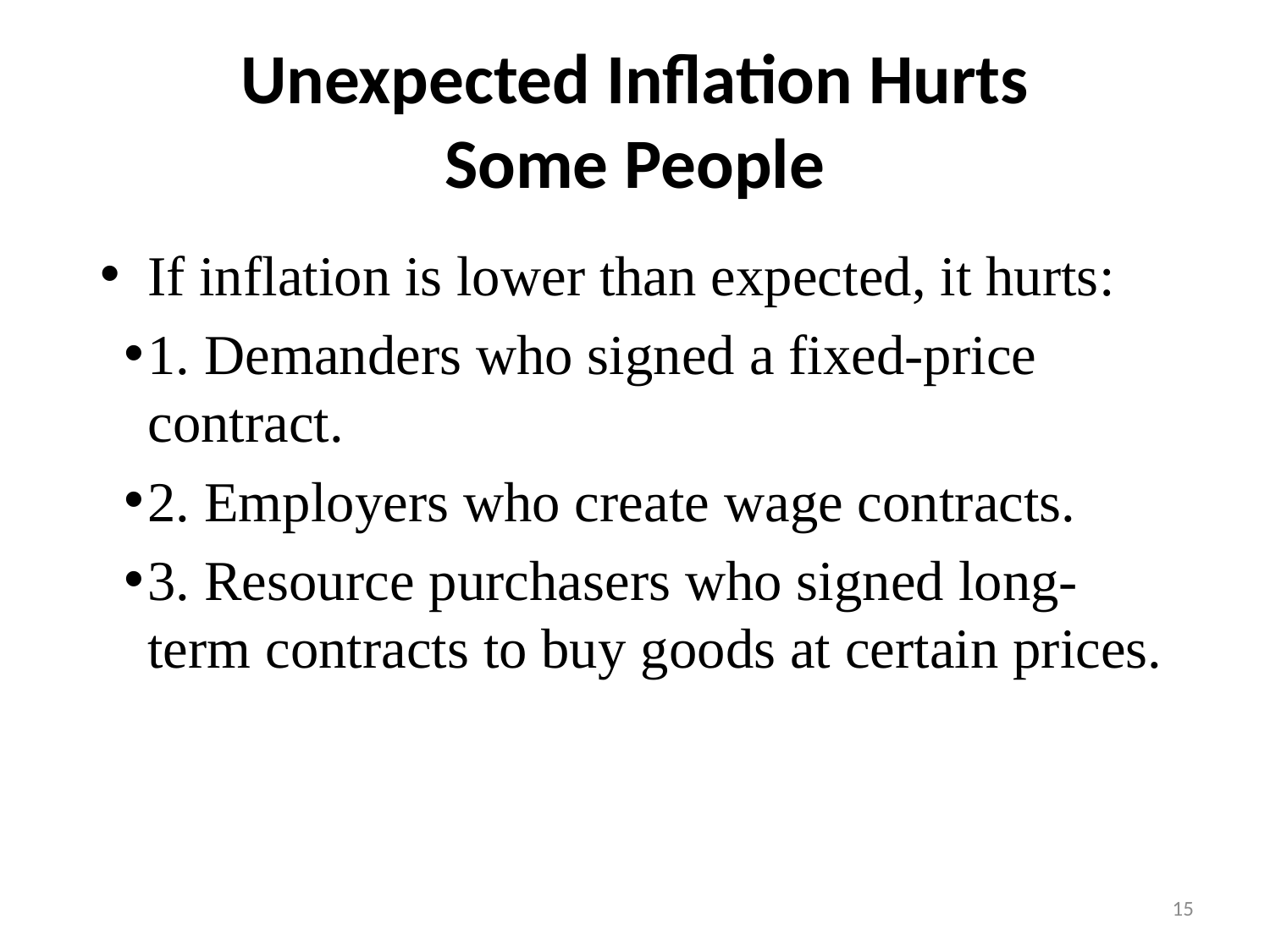

# Unexpected Inflation Hurts Some People
If inflation is lower than expected, it hurts:
1. Demanders who signed a fixed-price contract.
2. Employers who create wage contracts.
3. Resource purchasers who signed long-term contracts to buy goods at certain prices.
15